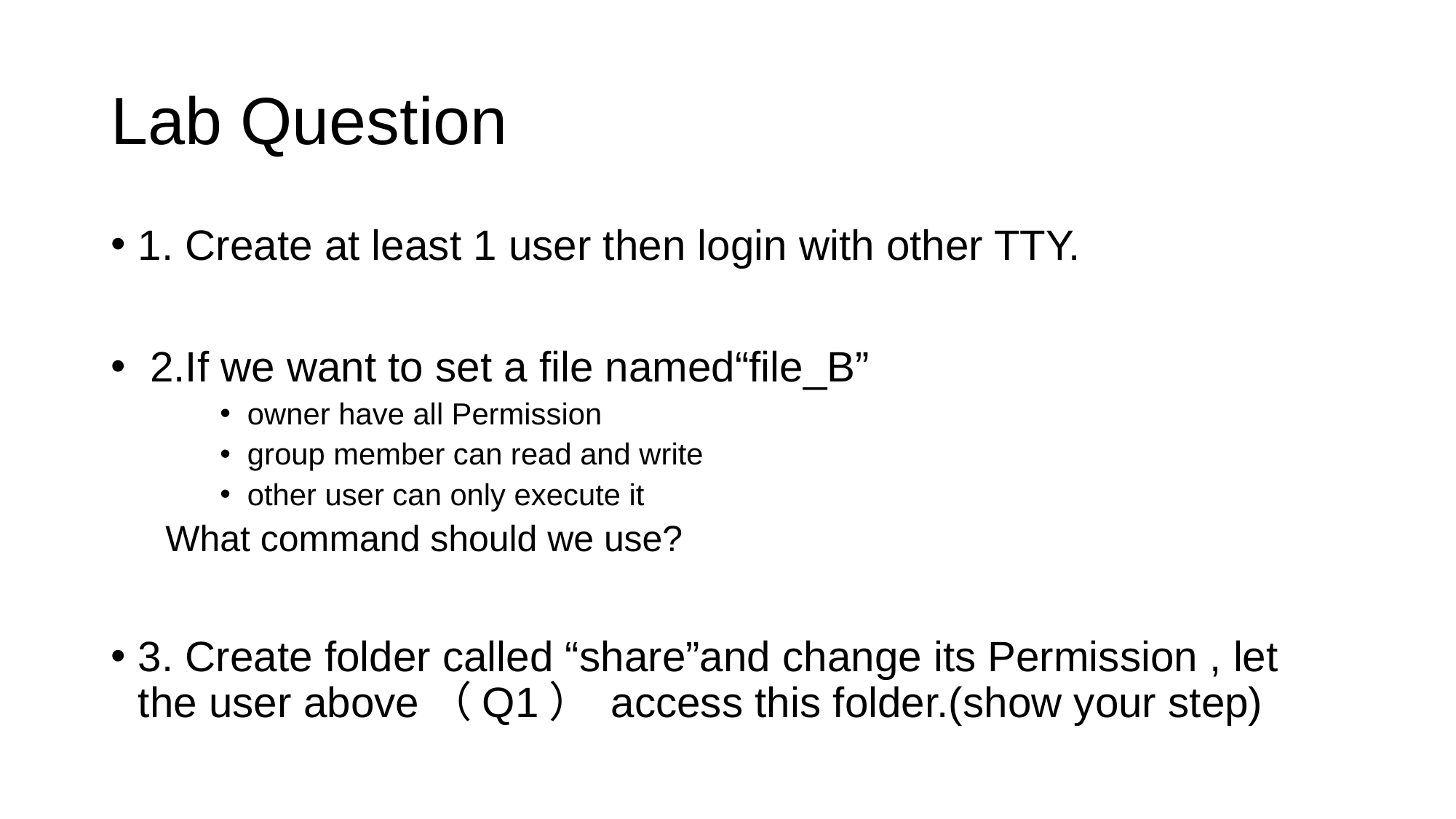

# Lab Question
1. Create at least 1 user then login with other TTY.

 2.If we want to set a file named“file_B”
owner have all Permission
group member can read and write
other user can only execute it
What command should we use?

3. Create folder called “share”and change its Permission , let the user above（Q1） access this folder.(show your step)